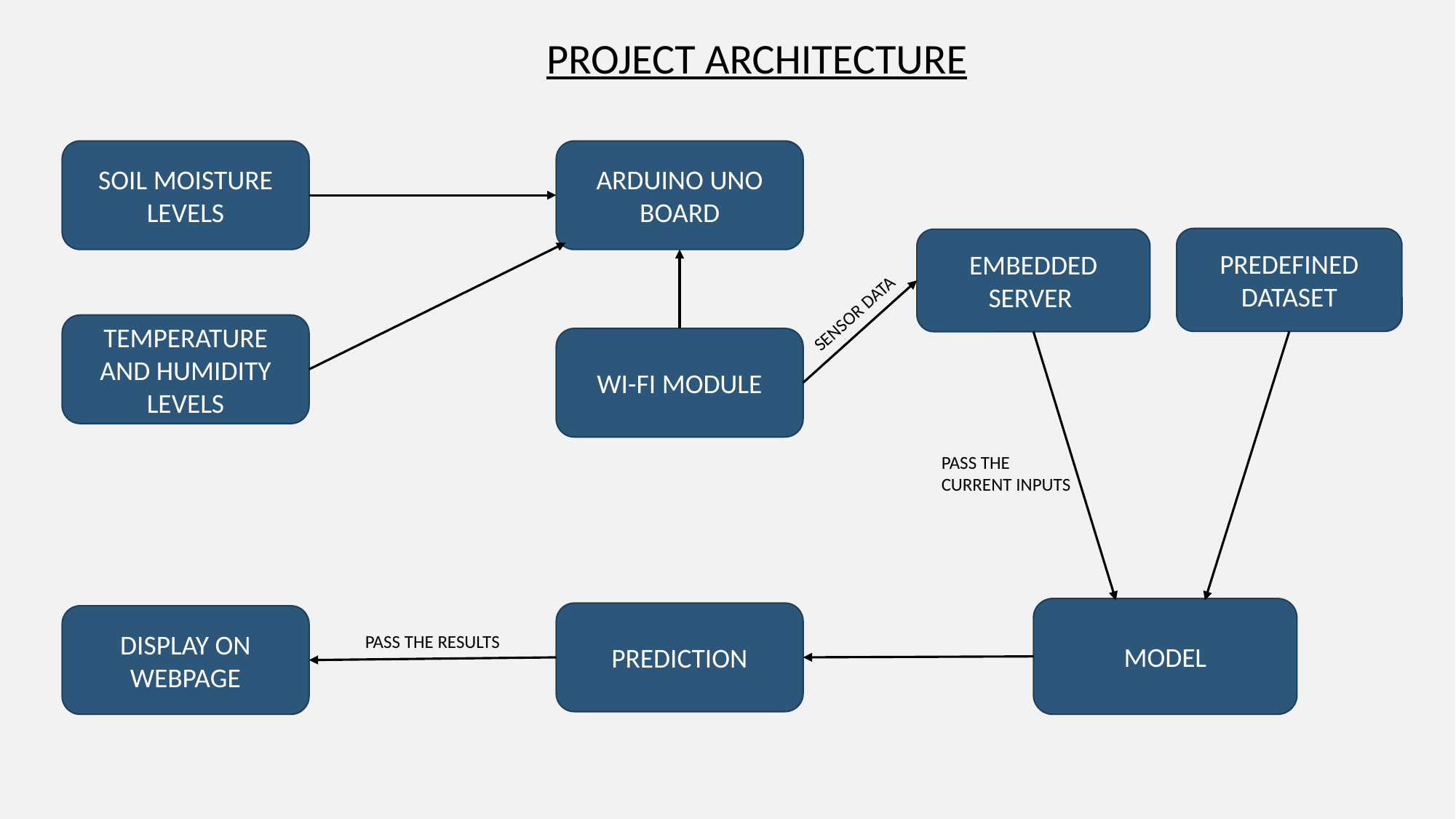

PROJECT ARCHITECTURE
SOIL MOISTURE LEVELS
ARDUINO UNO BOARD
TEMPERATURE AND HUMIDITY LEVELS
WI-FI MODULE
PREDEFINED DATASET
EMBEDDED SERVER
SENSOR DATA
PASS THE
CURRENT INPUTS
MODEL
PREDICTION
DISPLAY ON WEBPAGE
PASS THE RESULTS